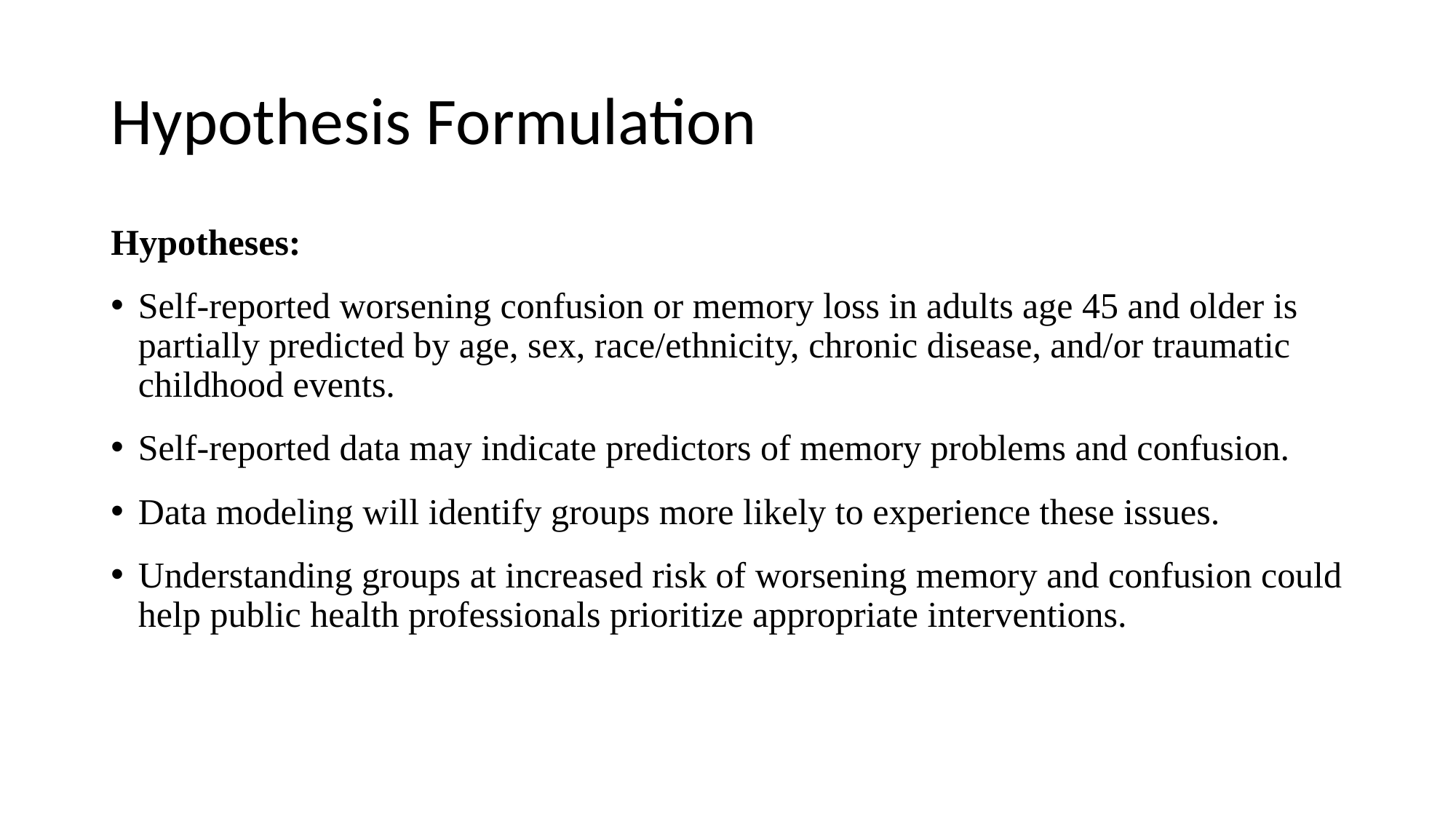

# Hypothesis Formulation
Hypotheses:
Self-reported worsening confusion or memory loss in adults age 45 and older is partially predicted by age, sex, race/ethnicity, chronic disease, and/or traumatic childhood events.
Self-reported data may indicate predictors of memory problems and confusion.
Data modeling will identify groups more likely to experience these issues.
Understanding groups at increased risk of worsening memory and confusion could help public health professionals prioritize appropriate interventions.